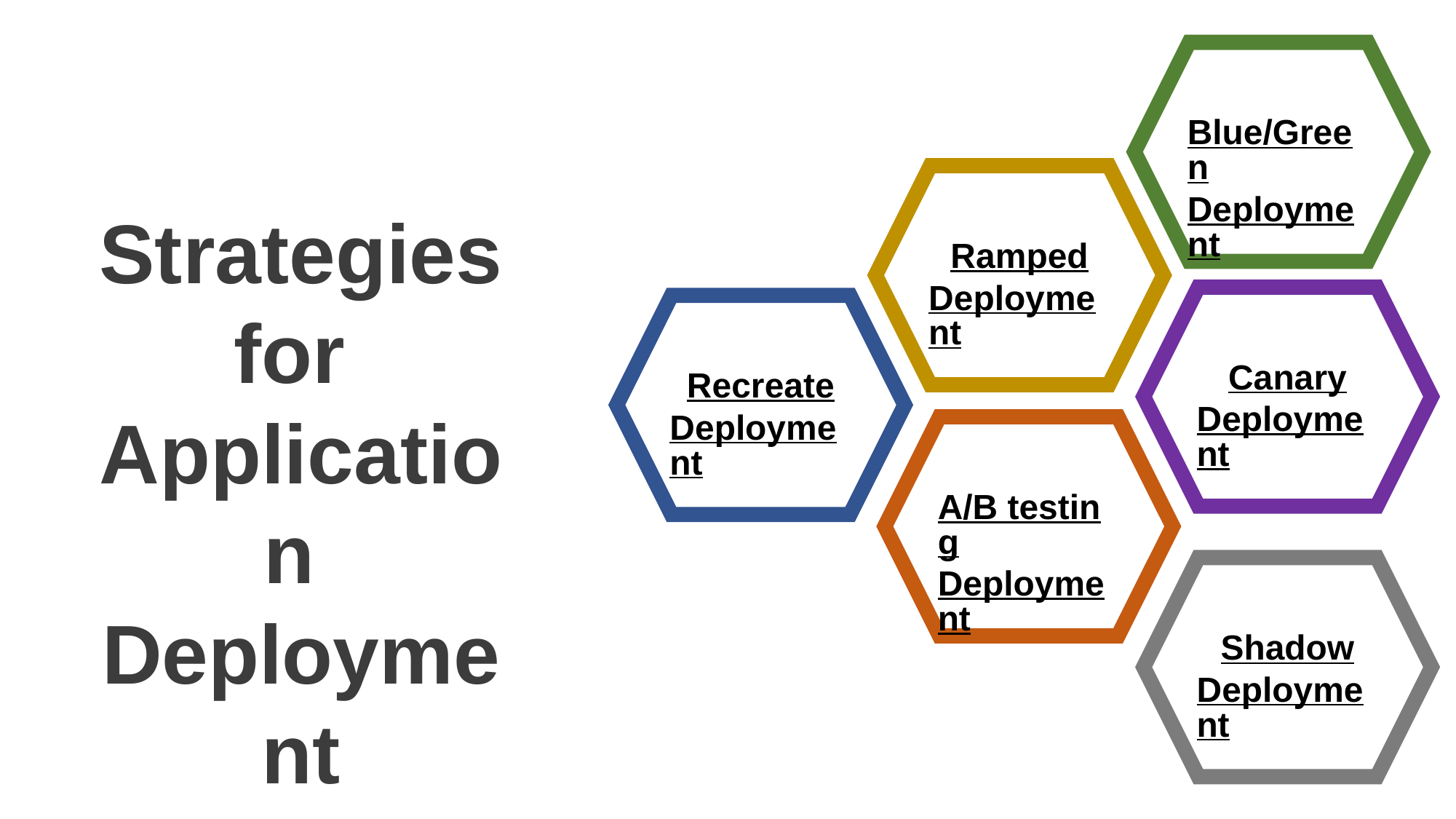

Blue/Green
Deployment
Ramped
Deployment
Canary
Deployment
Recreate
Deployment
A/B testing
Deployment

Shadow
Deployment
Strategies
for
Application
Deployment